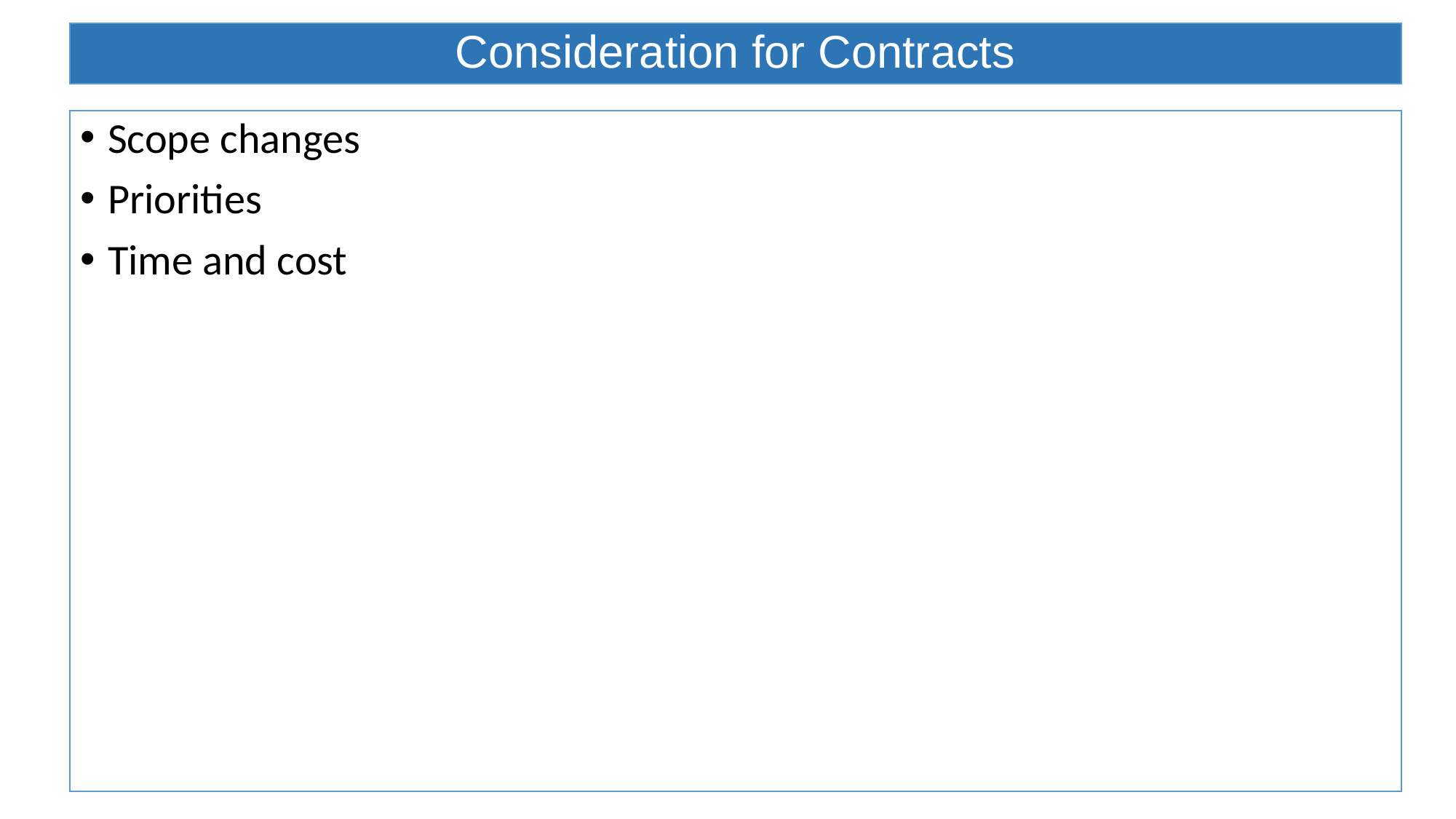

# Consideration for Contracts
Scope changes
Priorities
Time and cost